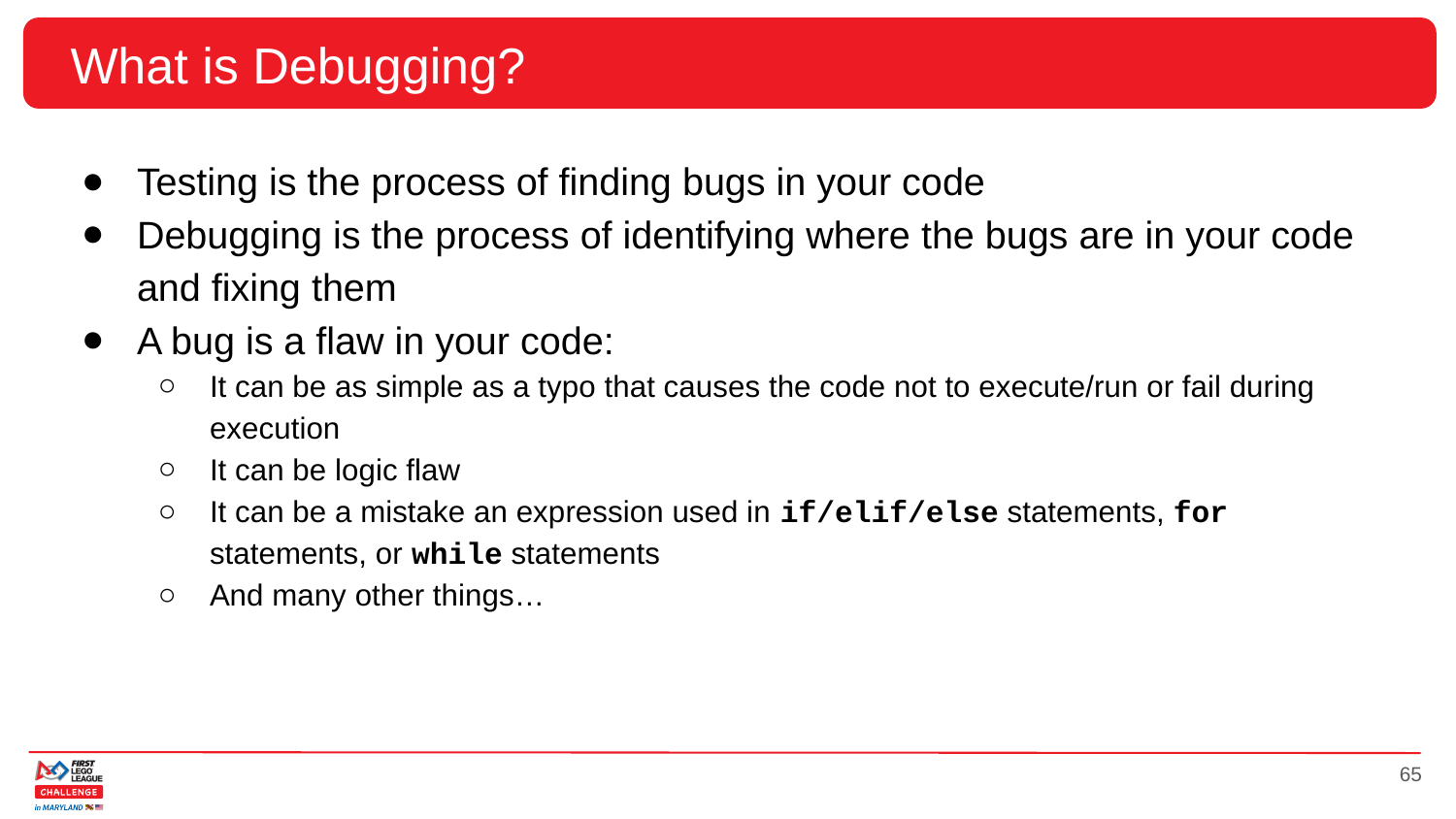

# What is Debugging?
Testing is the process of finding bugs in your code
Debugging is the process of identifying where the bugs are in your code and fixing them
A bug is a flaw in your code:
It can be as simple as a typo that causes the code not to execute/run or fail during execution
It can be logic flaw
It can be a mistake an expression used in if/elif/else statements, for statements, or while statements
And many other things…
65